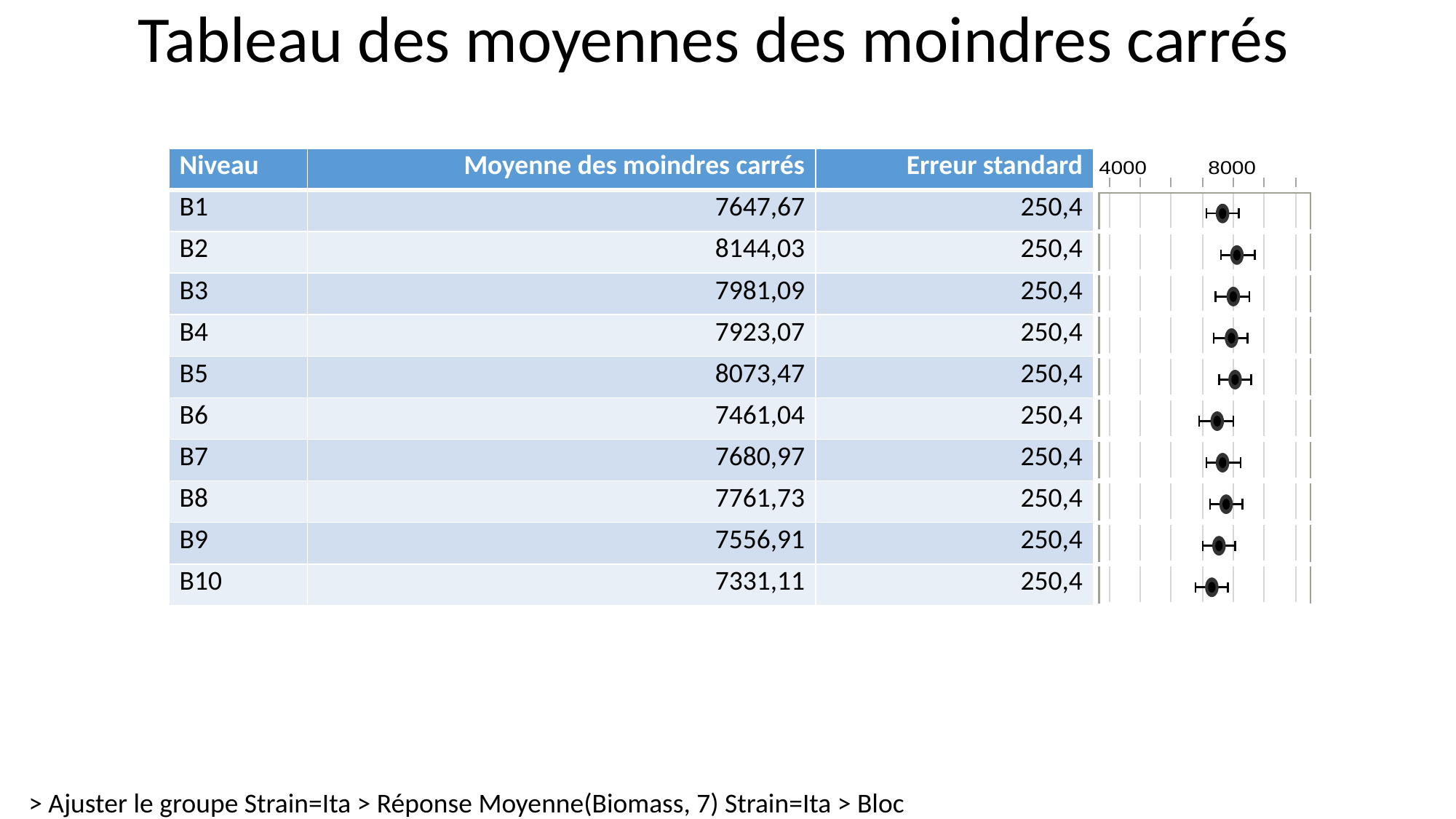

# Tableau des moyennes des moindres carrés
| Niveau | Moyenne des moindres carrés | Erreur standard |  |
| --- | --- | --- | --- |
| B1 | 7647,67 | 250,4 |  |
| B2 | 8144,03 | 250,4 |  |
| B3 | 7981,09 | 250,4 |  |
| B4 | 7923,07 | 250,4 |  |
| B5 | 8073,47 | 250,4 |  |
| B6 | 7461,04 | 250,4 |  |
| B7 | 7680,97 | 250,4 |  |
| B8 | 7761,73 | 250,4 |  |
| B9 | 7556,91 | 250,4 |  |
| B10 | 7331,11 | 250,4 |  |
> Ajuster le groupe Strain=Ita > Réponse Moyenne(Biomass, 7) Strain=Ita > Bloc